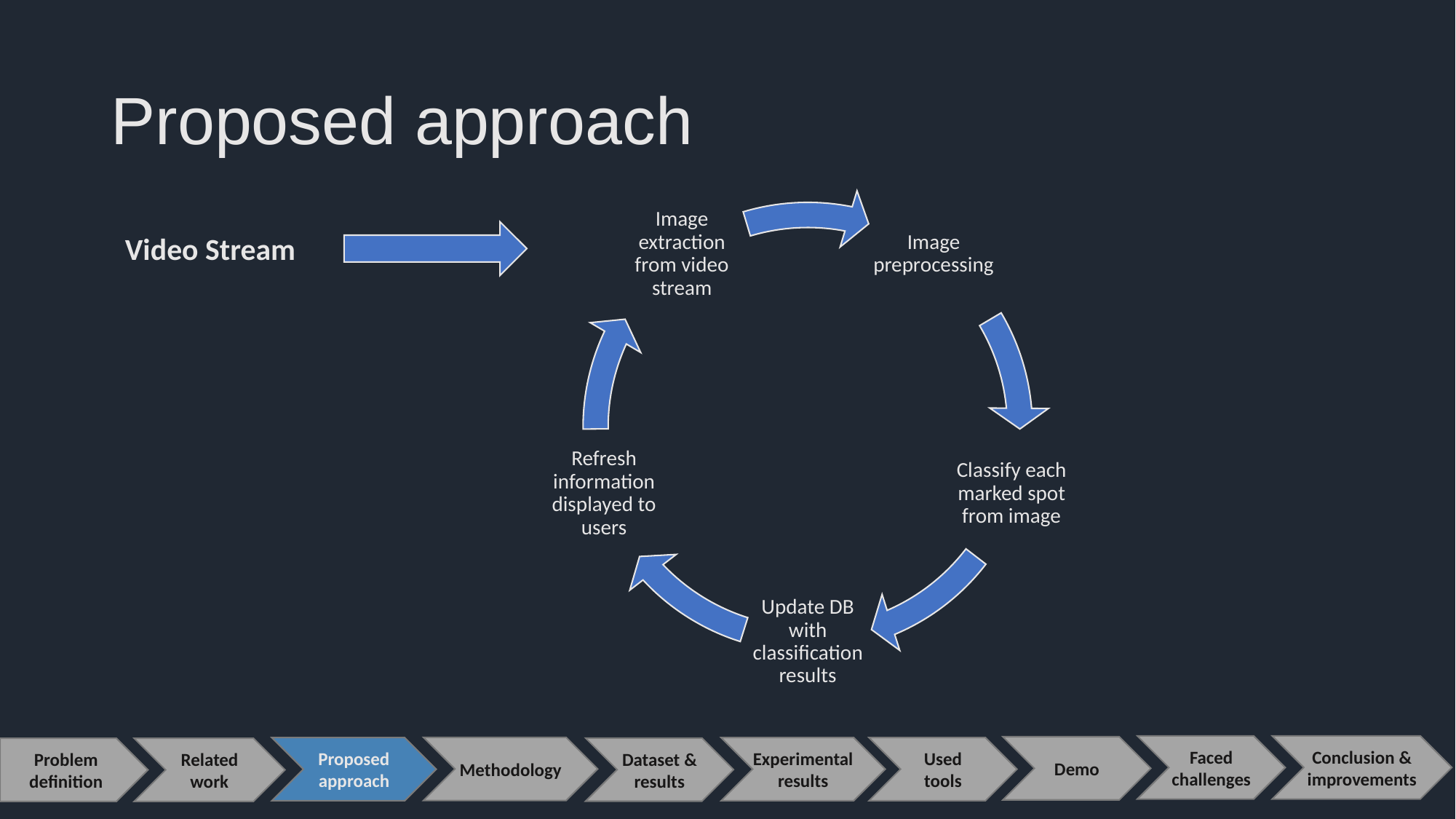

# Proposed approach
Image preprocessing
Classify each marked spot from image
Update DB with classification results
Refresh information displayed to users
Image extraction from video stream

Video Stream
Faced challenges
Conclusion & improvements
Demo
Methodology
Proposed approach
Experimental results
Used tools
Dataset & results
Related work
Problem definition